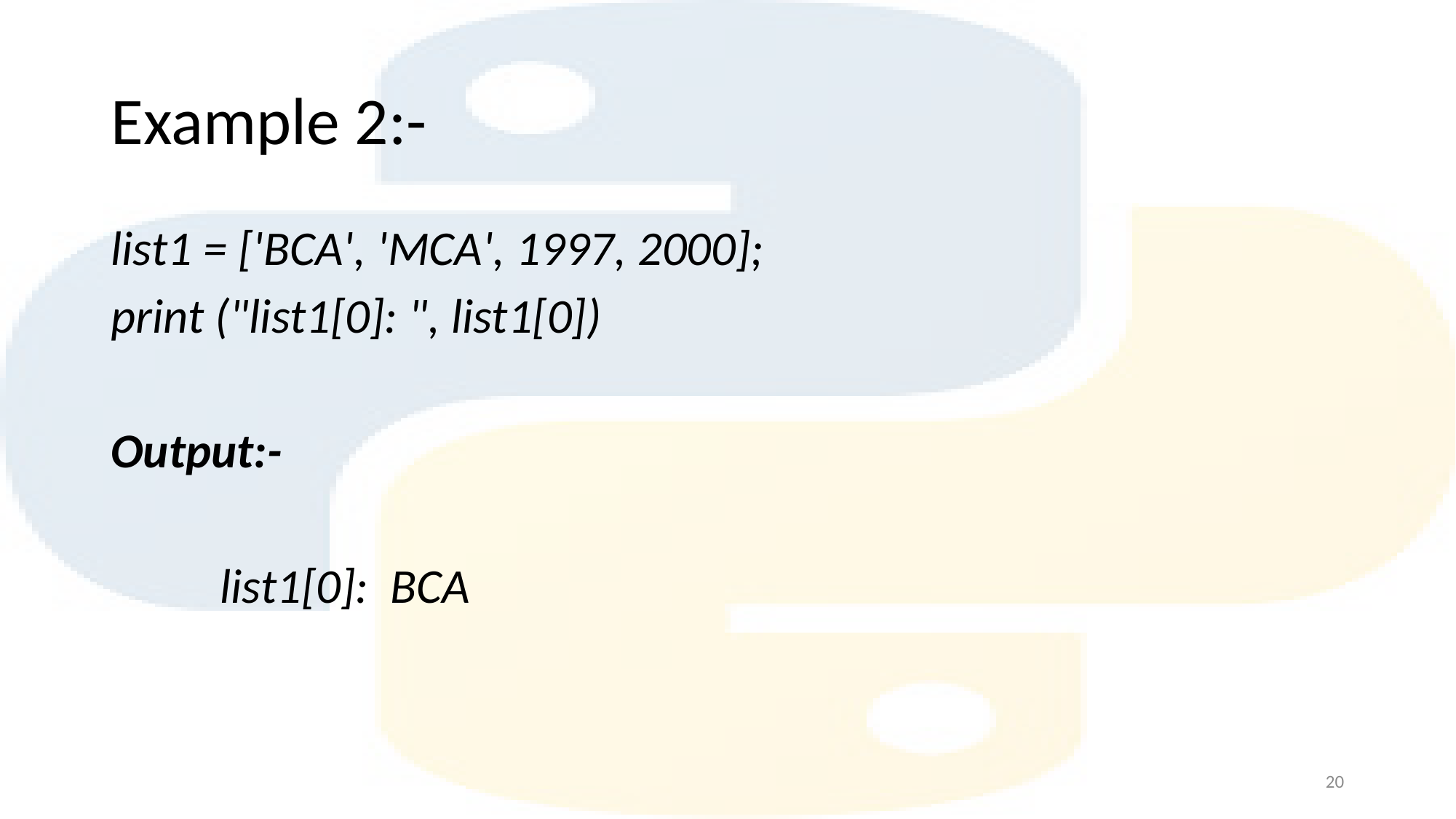

# Example 2:-
list1 = ['BCA', 'MCA', 1997, 2000];
print ("list1[0]: ", list1[0])

Output:-

	list1[0]:  BCA

20